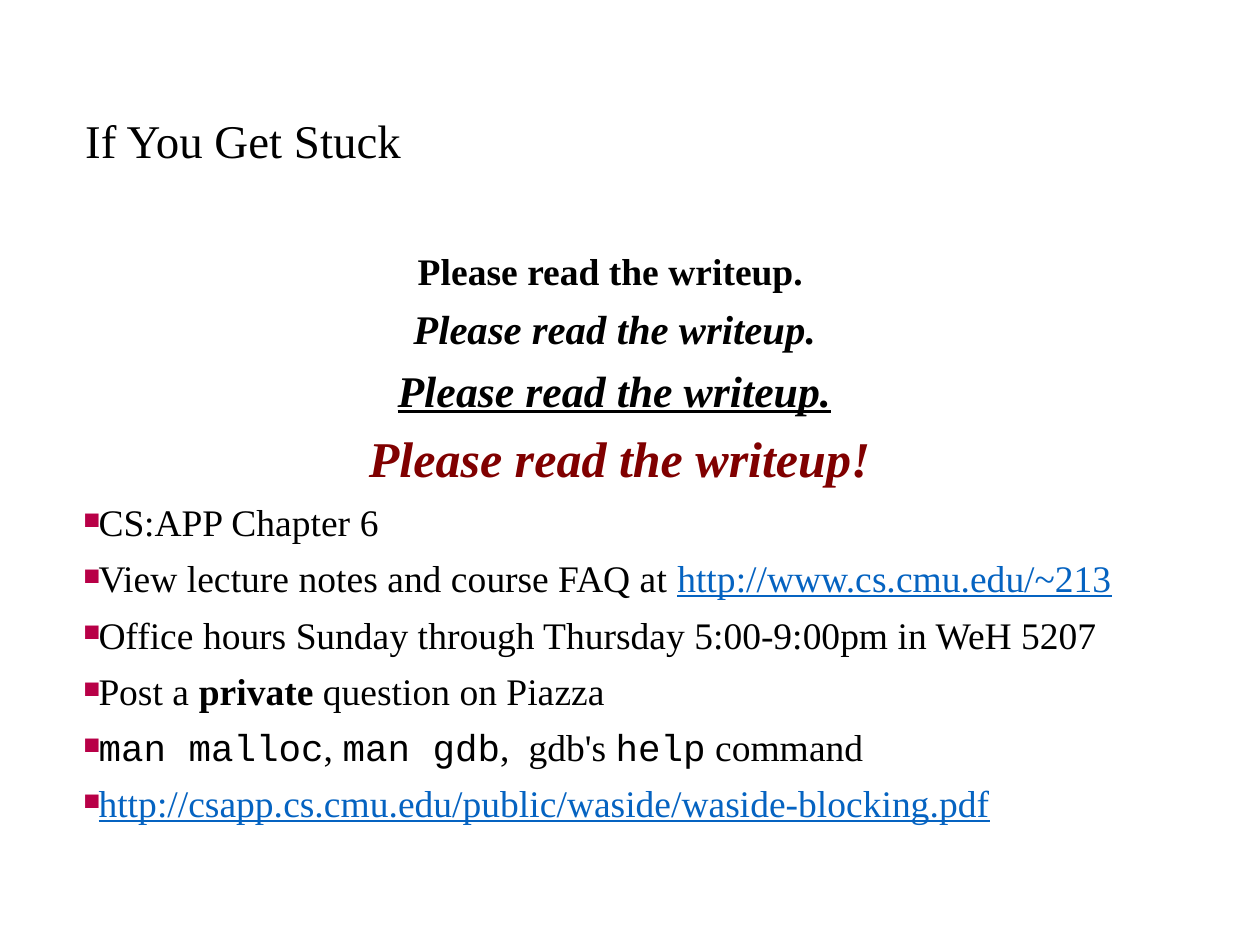

# If You Get Stuck
Please read the writeup.
Please read the writeup.
Please read the writeup.
Please read the writeup!
CS:APP Chapter 6
View lecture notes and course FAQ at http://www.cs.cmu.edu/~213
Office hours Sunday through Thursday 5:00-9:00pm in WeH 5207
Post a private question on Piazza
man malloc, man gdb,  gdb's help command
http://csapp.cs.cmu.edu/public/waside/waside-blocking.pdf